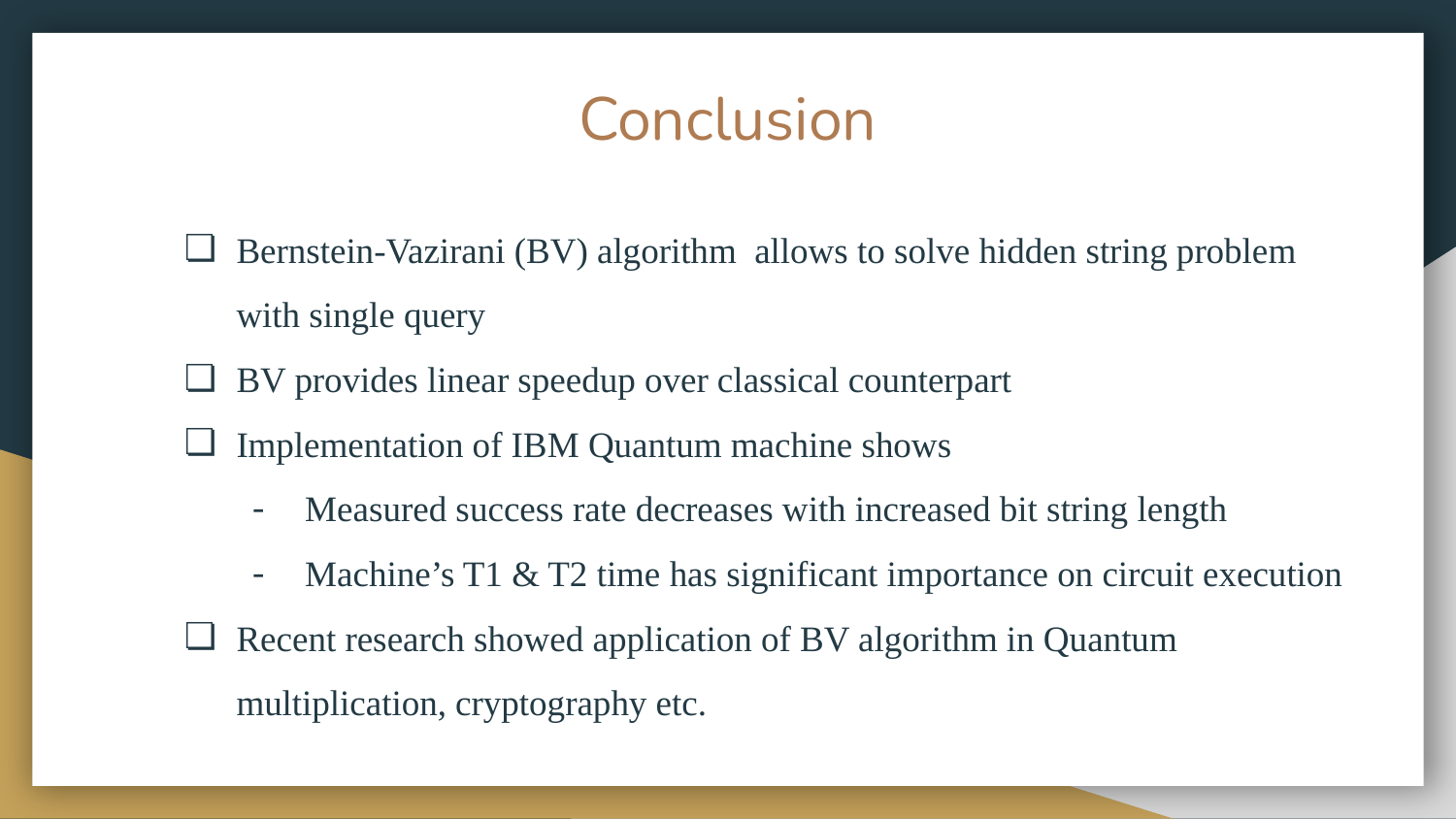

# Conclusion
Bernstein-Vazirani (BV) algorithm  allows to solve hidden string problem with single query
BV provides linear speedup over classical counterpart
Implementation of IBM Quantum machine shows
Measured success rate decreases with increased bit string length
Machine’s T1 & T2 time has significant importance on circuit execution
Recent research showed application of BV algorithm in Quantum multiplication, cryptography etc.